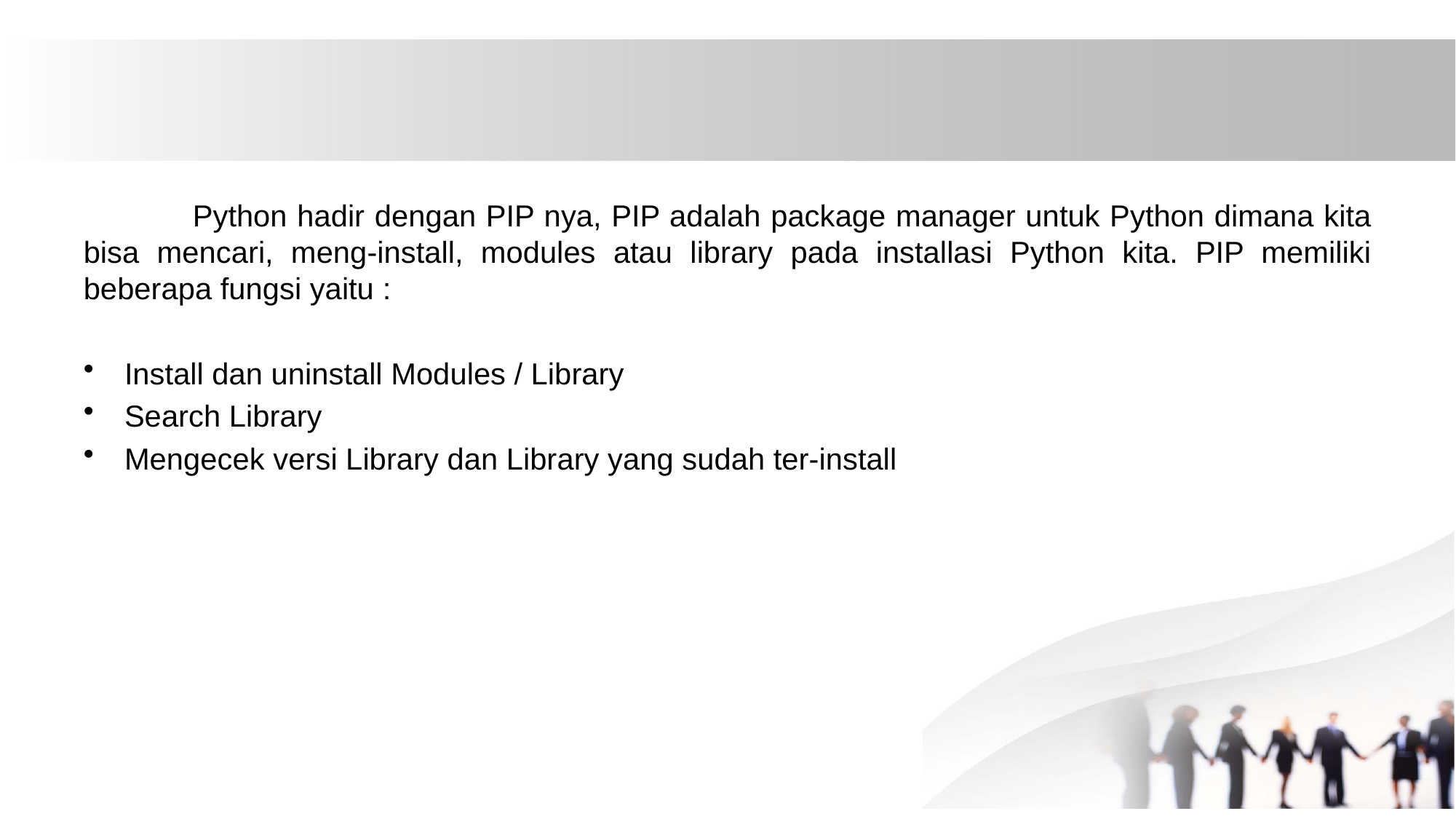

#
	Python hadir dengan PIP nya, PIP adalah package manager untuk Python dimana kita bisa mencari, meng-install, modules atau library pada installasi Python kita. PIP memiliki beberapa fungsi yaitu :

Install dan uninstall Modules / Library
Search Library
Mengecek versi Library dan Library yang sudah ter-install